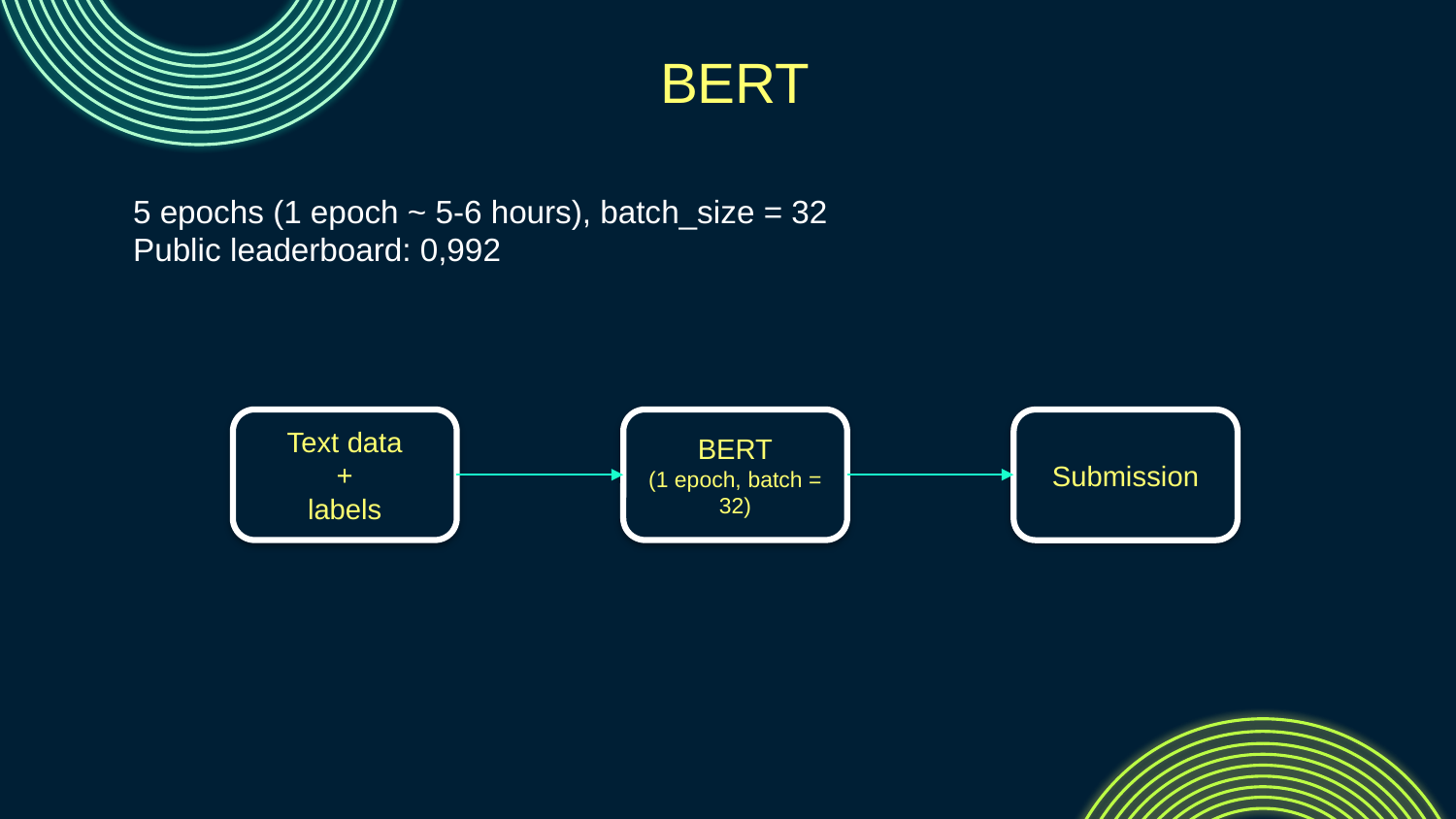

# BERT
5 epochs (1 epoch ~ 5-6 hours), batch_size = 32
Public leaderboard: 0,992

BERT
(1 epoch, batch = 32)
Text data
+
labels
Submission